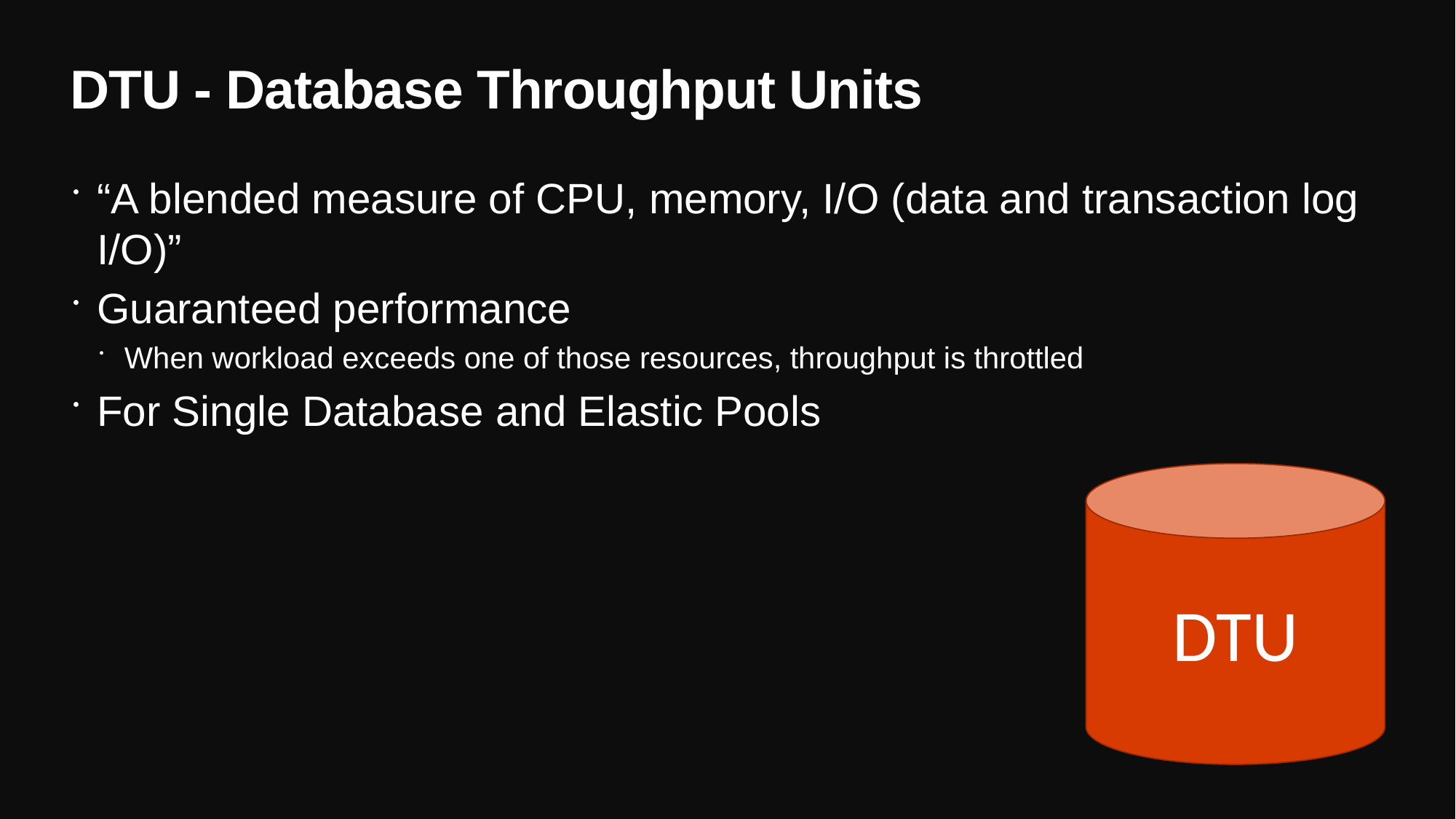

# DTU - Database Throughput Units
“A blended measure of CPU, memory, I/O (data and transaction log I/O)”
Guaranteed performance
When workload exceeds one of those resources, throughput is throttled
For Single Database and Elastic Pools

DTU